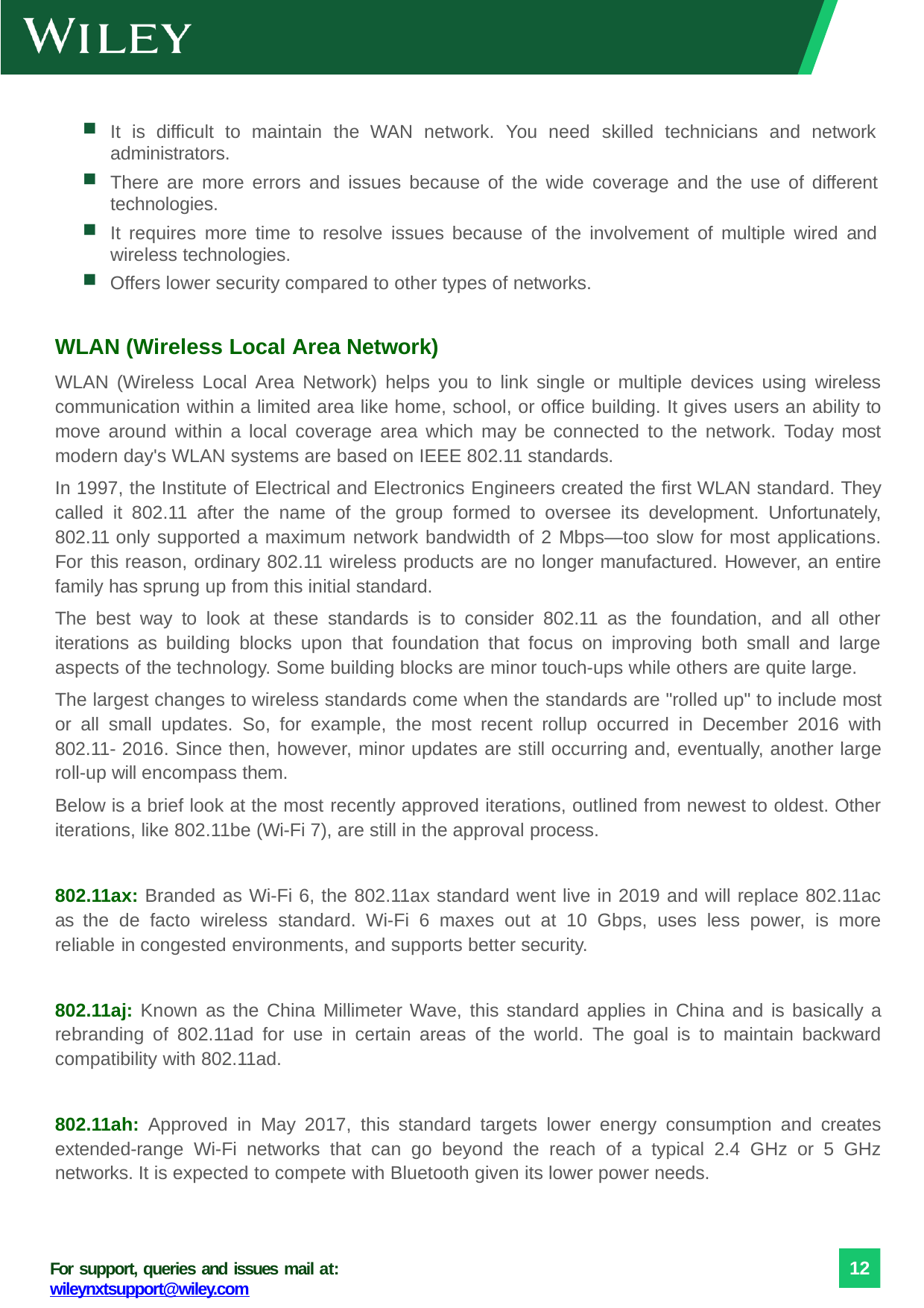

It is difficult to maintain the WAN network. You need skilled technicians and network administrators.
There are more errors and issues because of the wide coverage and the use of different technologies.
It requires more time to resolve issues because of the involvement of multiple wired and wireless technologies.
Offers lower security compared to other types of networks.

WLAN (Wireless Local Area Network)
WLAN (Wireless Local Area Network) helps you to link single or multiple devices using wireless communication within a limited area like home, school, or office building. It gives users an ability to move around within a local coverage area which may be connected to the network. Today most modern day's WLAN systems are based on IEEE 802.11 standards.
In 1997, the Institute of Electrical and Electronics Engineers created the first WLAN standard. They called it 802.11 after the name of the group formed to oversee its development. Unfortunately, 802.11 only supported a maximum network bandwidth of 2 Mbps—too slow for most applications. For this reason, ordinary 802.11 wireless products are no longer manufactured. However, an entire family has sprung up from this initial standard.
The best way to look at these standards is to consider 802.11 as the foundation, and all other iterations as building blocks upon that foundation that focus on improving both small and large aspects of the technology. Some building blocks are minor touch-ups while others are quite large.
The largest changes to wireless standards come when the standards are "rolled up" to include most or all small updates. So, for example, the most recent rollup occurred in December 2016 with 802.11- 2016. Since then, however, minor updates are still occurring and, eventually, another large roll-up will encompass them.
Below is a brief look at the most recently approved iterations, outlined from newest to oldest. Other iterations, like 802.11be (Wi-Fi 7), are still in the approval process.

802.11ax: Branded as Wi-Fi 6, the 802.11ax standard went live in 2019 and will replace 802.11ac as the de facto wireless standard. Wi-Fi 6 maxes out at 10 Gbps, uses less power, is more reliable in congested environments, and supports better security.

802.11aj: Known as the China Millimeter Wave, this standard applies in China and is basically a rebranding of 802.11ad for use in certain areas of the world. The goal is to maintain backward compatibility with 802.11ad.

802.11ah: Approved in May 2017, this standard targets lower energy consumption and creates extended-range Wi-Fi networks that can go beyond the reach of a typical 2.4 GHz or 5 GHz networks. It is expected to compete with Bluetooth given its lower power needs.
For support, queries and issues mail at: wileynxtsupport@wiley.com
12